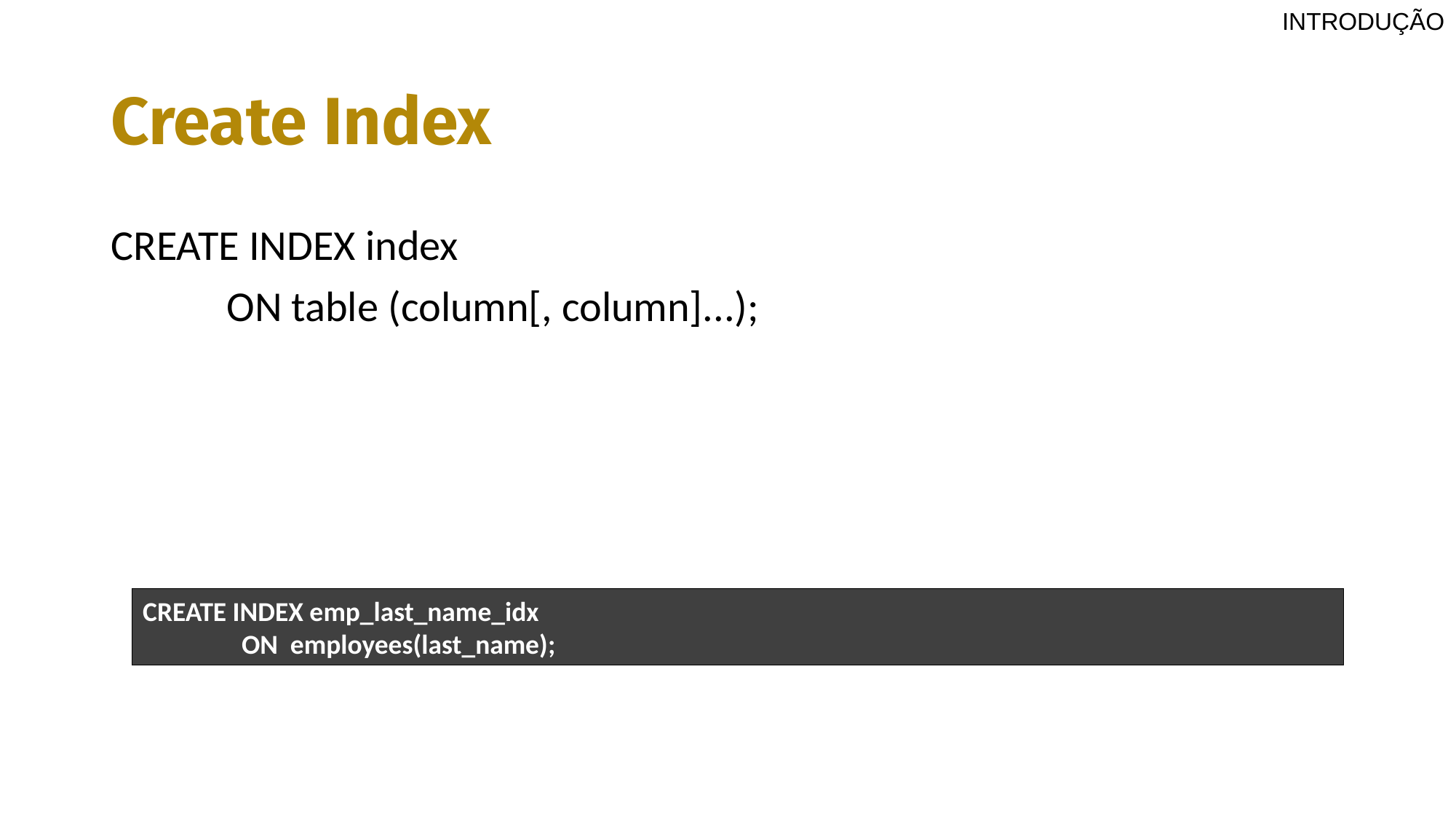

INTRODUÇÃO
# Create Index
CREATE INDEX index
            ON table (column[, column]...);
CREATE INDEX emp_last_name_idx
                ON  employees(last_name);